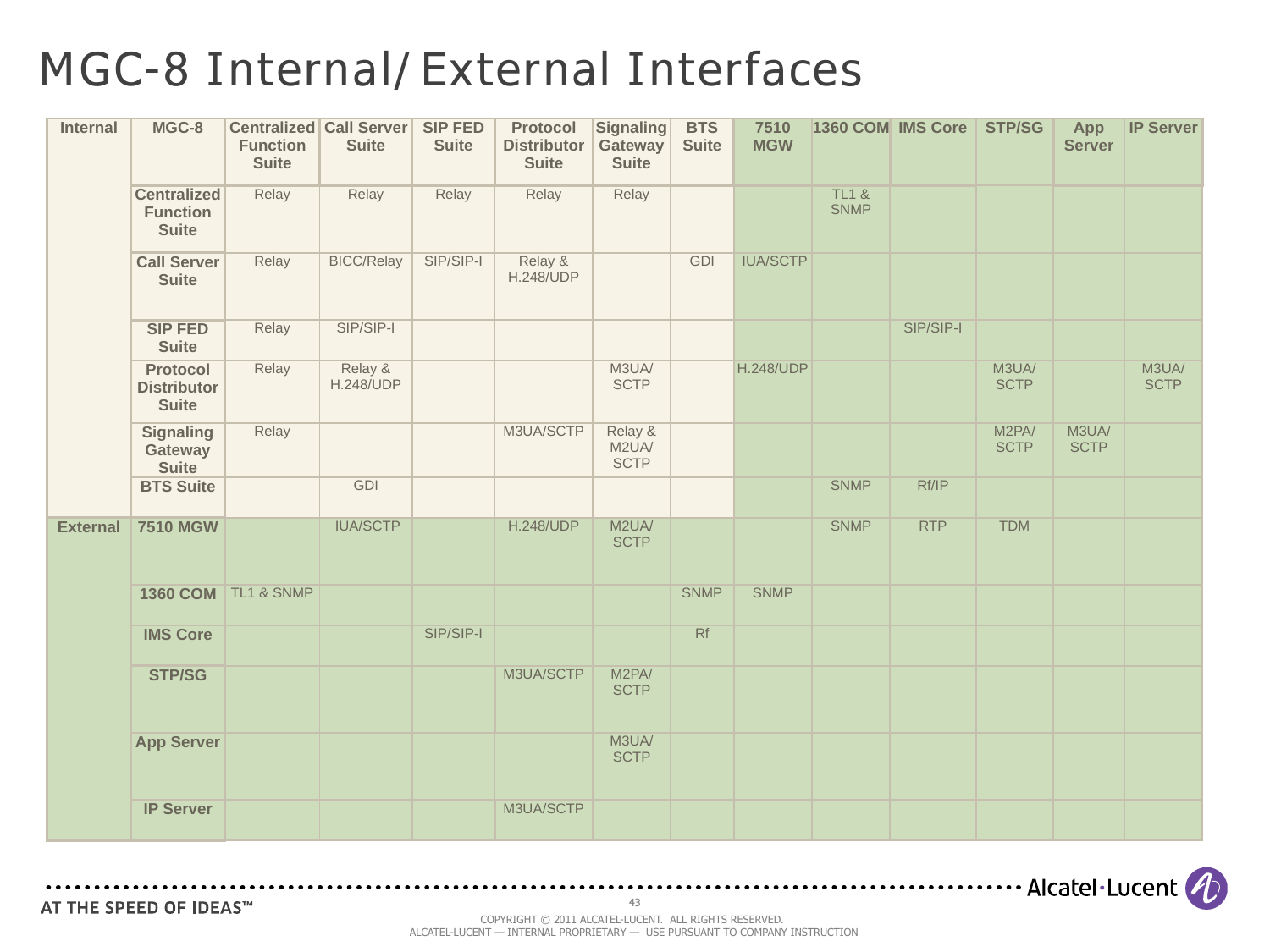

# MGC-8 Internal/External Interfaces
| Internal | MGC-8 | Centralized Function Suite | Call Server Suite | SIP FED Suite | Protocol Distributor Suite | Signaling Gateway Suite | BTS Suite | 7510 MGW | 1360 COM | IMS Core | STP/SG | App Server | IP Server |
| --- | --- | --- | --- | --- | --- | --- | --- | --- | --- | --- | --- | --- | --- |
|  | Centralized Function Suite | Relay | Relay | Relay | Relay | Relay |  |  | TL1 & SNMP |  |  |  |  |
|  | Call Server Suite | Relay | BICC/Relay | SIP/SIP-I | Relay & H.248/UDP |  | GDI | IUA/SCTP |  |  |  |  |  |
|  | SIP FED Suite | Relay | SIP/SIP-I |  |  |  |  |  |  | SIP/SIP-I |  |  |  |
|  | Protocol Distributor Suite | Relay | Relay & H.248/UDP |  |  | M3UA/ SCTP |  | H.248/UDP |  |  | M3UA/ SCTP |  | M3UA/ SCTP |
|  | Signaling Gateway Suite | Relay |  |  | M3UA/SCTP | Relay & M2UA/ SCTP |  |  |  |  | M2PA/ SCTP | M3UA/ SCTP |  |
|  | BTS Suite |  | GDI |  |  |  |  |  | SNMP | Rf/IP |  |  |  |
| External | 7510 MGW |  | IUA/SCTP |  | H.248/UDP | M2UA/SCTP |  |  | SNMP | RTP | TDM |  |  |
|  | 1360 COM | TL1 & SNMP |  |  |  |  | SNMP | SNMP |  |  |  |  |  |
|  | IMS Core |  |  | SIP/SIP-I |  |  | Rf |  |  |  |  |  |  |
|  | STP/SG |  |  |  | M3UA/SCTP | M2PA/ SCTP |  |  |  |  |  |  |  |
|  | App Server |  |  |  |  | M3UA/ SCTP |  |  |  |  |  |  |  |
|  | IP Server |  |  |  | M3UA/SCTP |  |  |  |  |  |  |  |  |